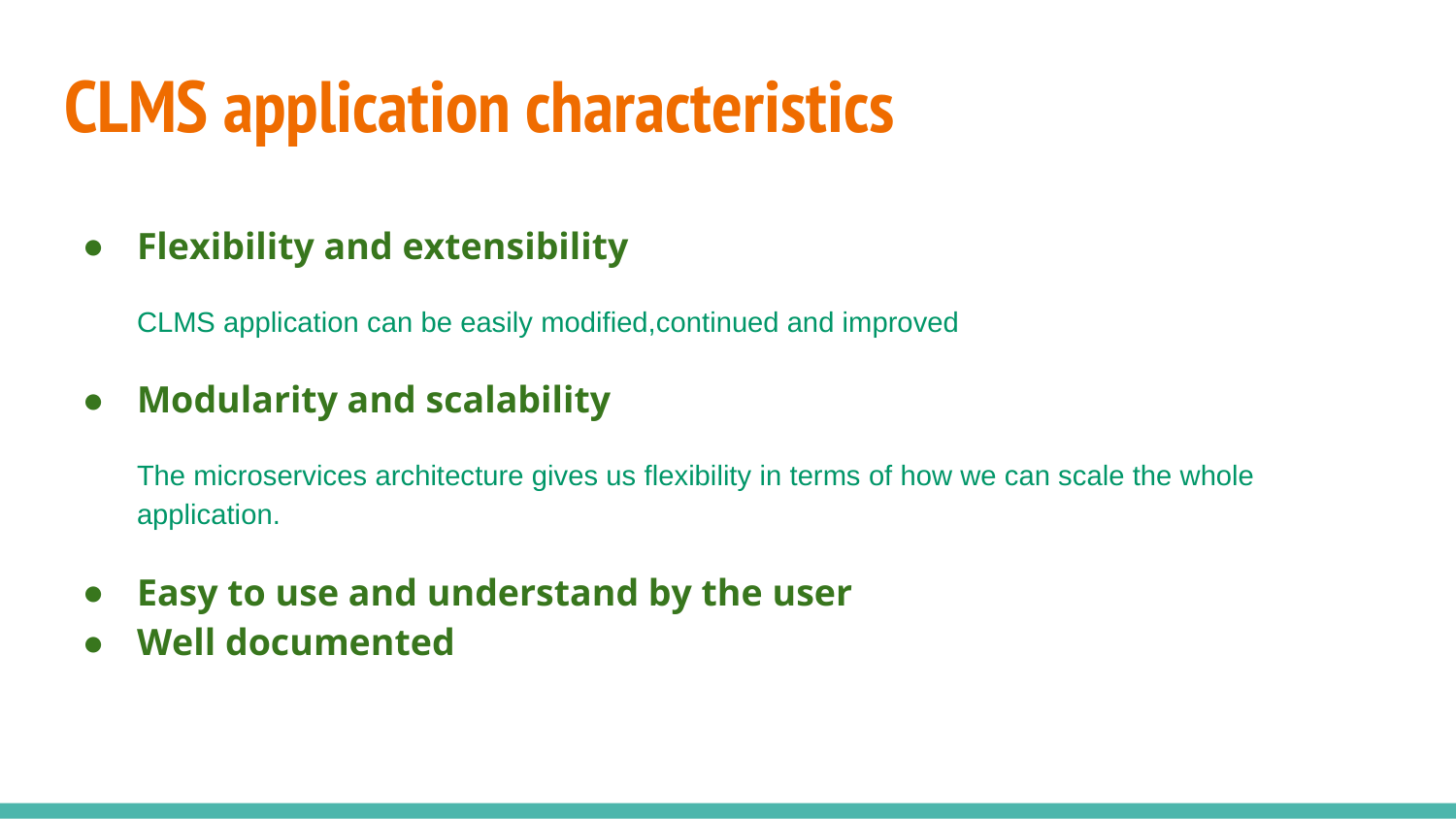

# CLMS application characteristics
Flexibility and extensibility
CLMS application can be easily modified,continued and improved
Modularity and scalability
The microservices architecture gives us flexibility in terms of how we can scale the whole application.
Easy to use and understand by the user
Well documented